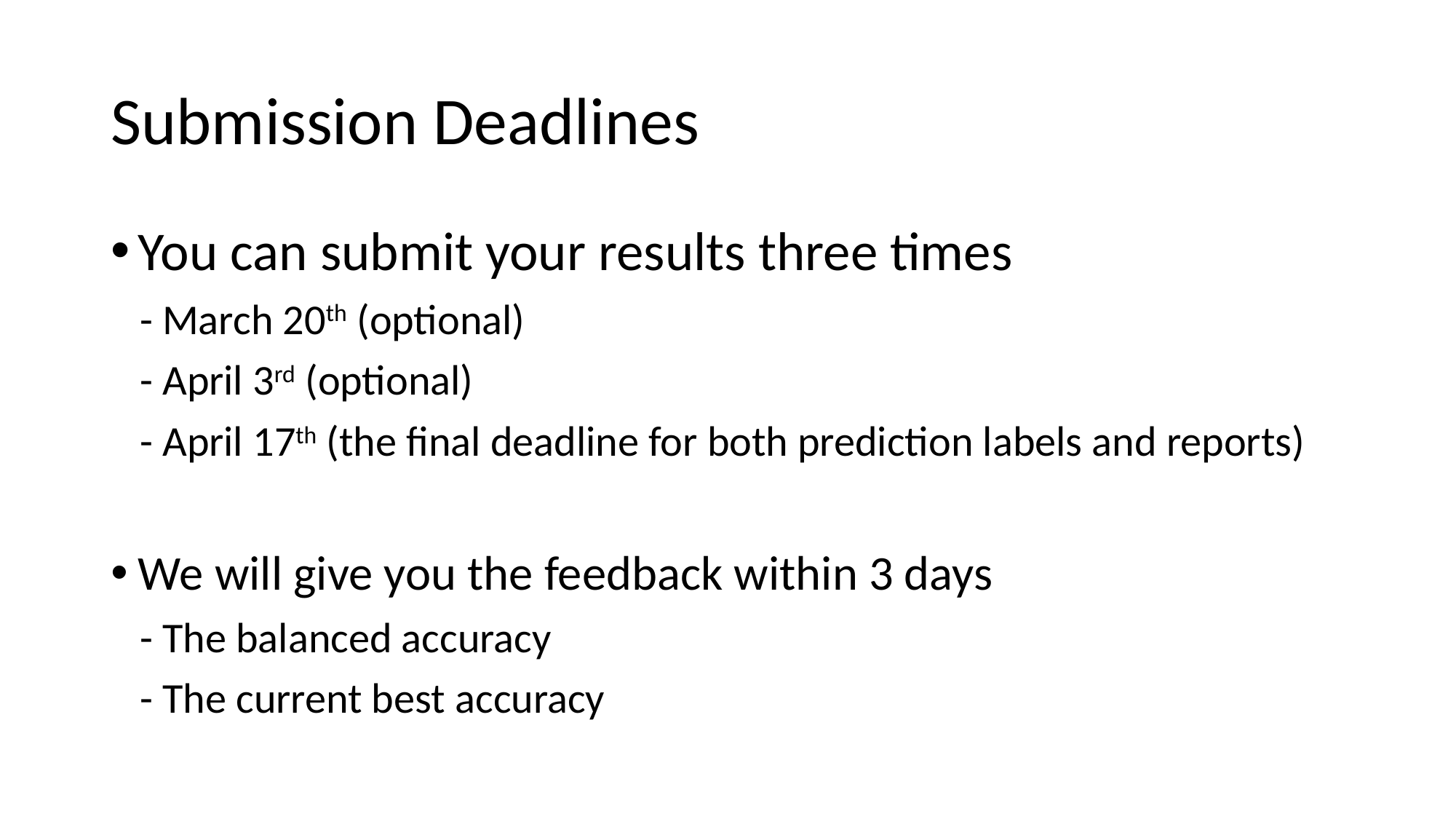

# Submission Deadlines
You can submit your results three times
   - March 20th (optional)
   - April 3rd (optional)
   - April 17th (the final deadline for both prediction labels and reports)

We will give you the feedback within 3 days
   - The balanced accuracy
   - The current best accuracy